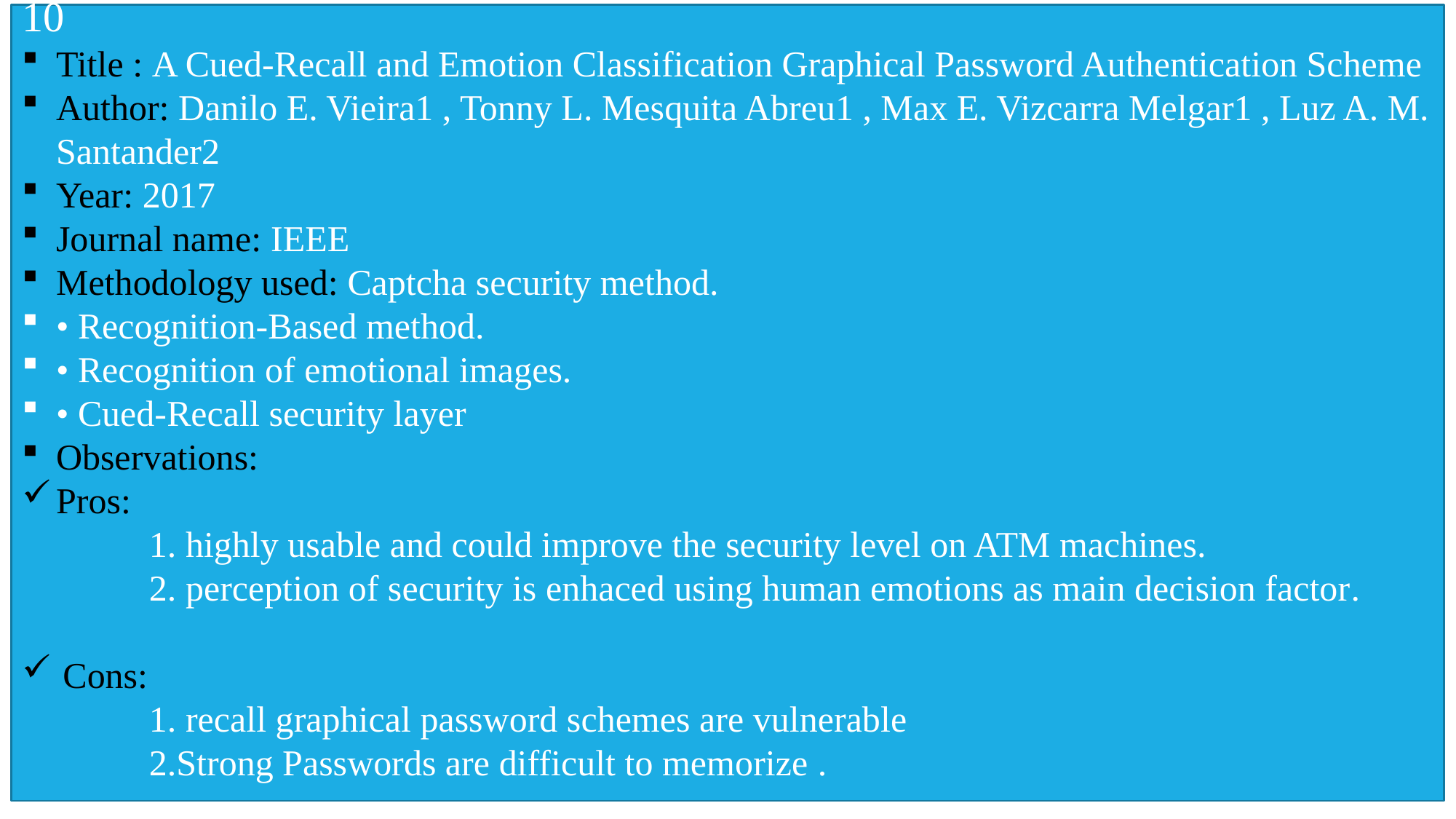

10
Title : A Cued-Recall and Emotion Classification Graphical Password Authentication Scheme
Author: Danilo E. Vieira1 , Tonny L. Mesquita Abreu1 , Max E. Vizcarra Melgar1 , Luz A. M. Santander2
Year: 2017
Journal name: IEEE
Methodology used: Captcha security method.
• Recognition-Based method.
• Recognition of emotional images.
• Cued-Recall security layer
Observations:
Pros:
              1. highly usable and could improve the security level on ATM machines.
              2. perception of security is enhaced using human emotions as main decision factor.
Cons:
              1. recall graphical password schemes are vulnerable
              2.Strong Passwords are difficult to memorize .